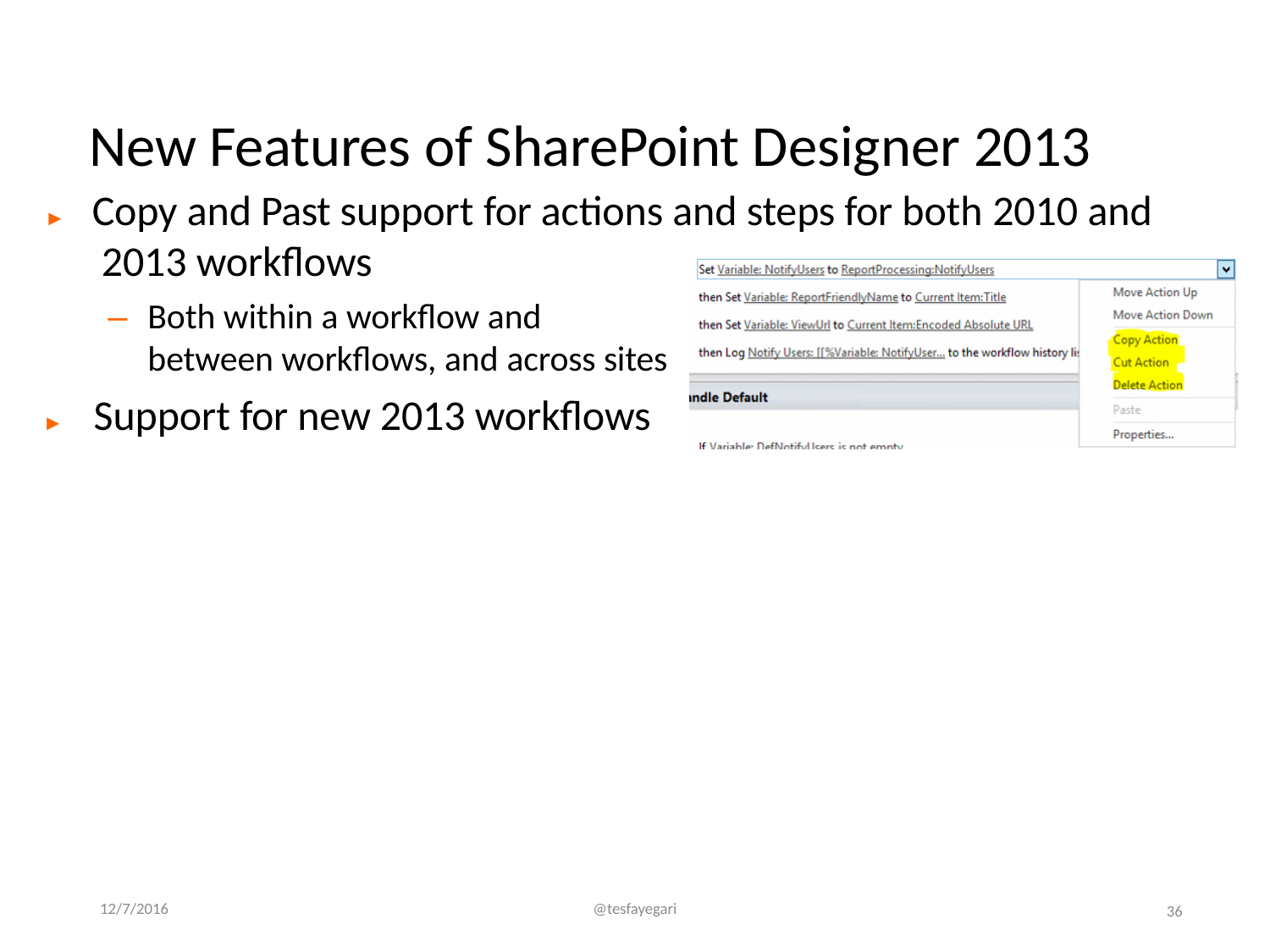

# New Features of SharePoint Designer 2013
►	Copy and Past support for actions and steps for both 2010 and  2013 workflows
–	Both within a workflow and  between workflows, and across sites
►	Support for new 2013 workflows

12/7/2016
@tesfayegari
36